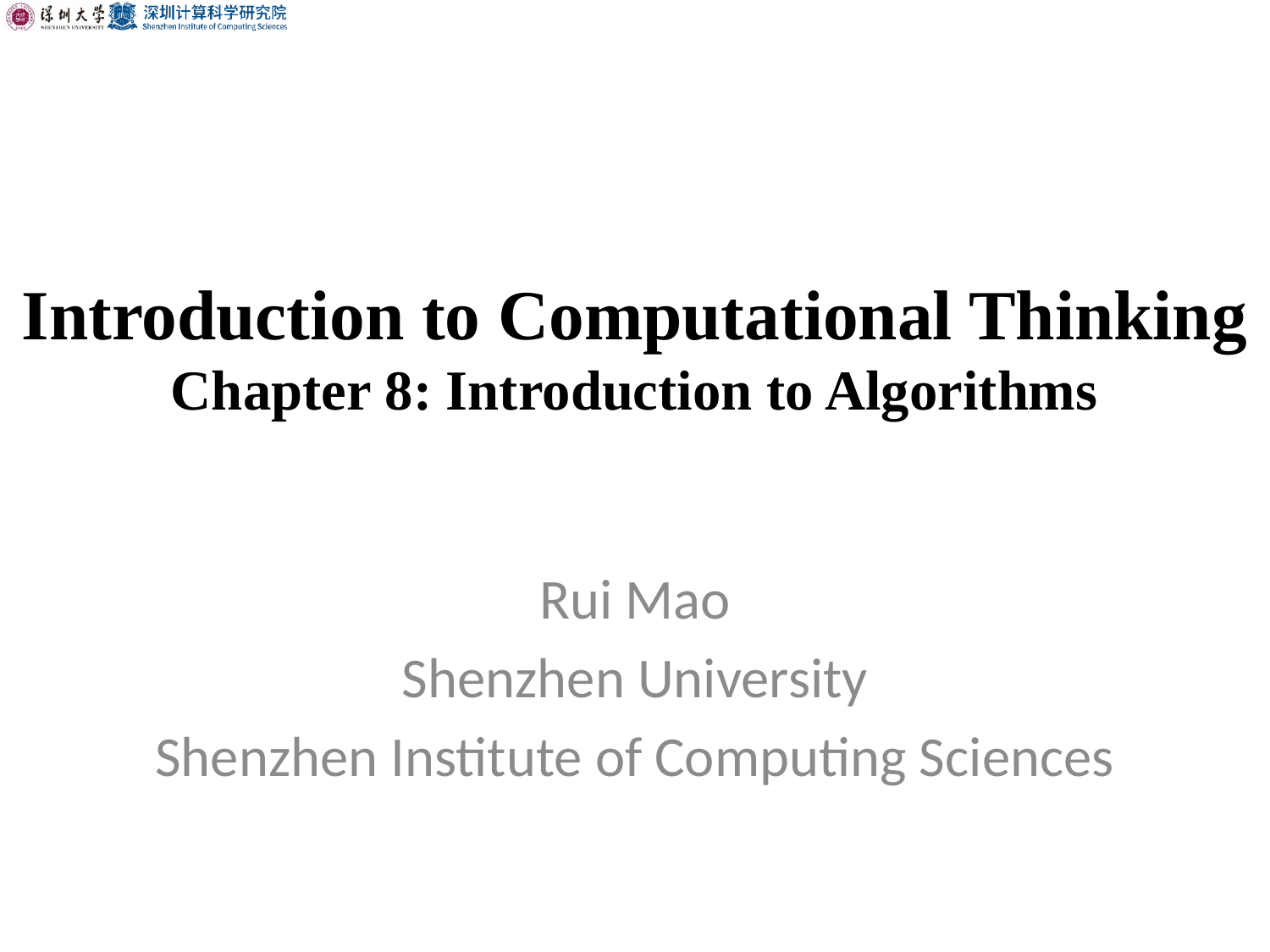

# Introduction to Computational Thinking Chapter 8: Introduction to Algorithms
Rui Mao
Shenzhen University
Shenzhen Institute of Computing Sciences